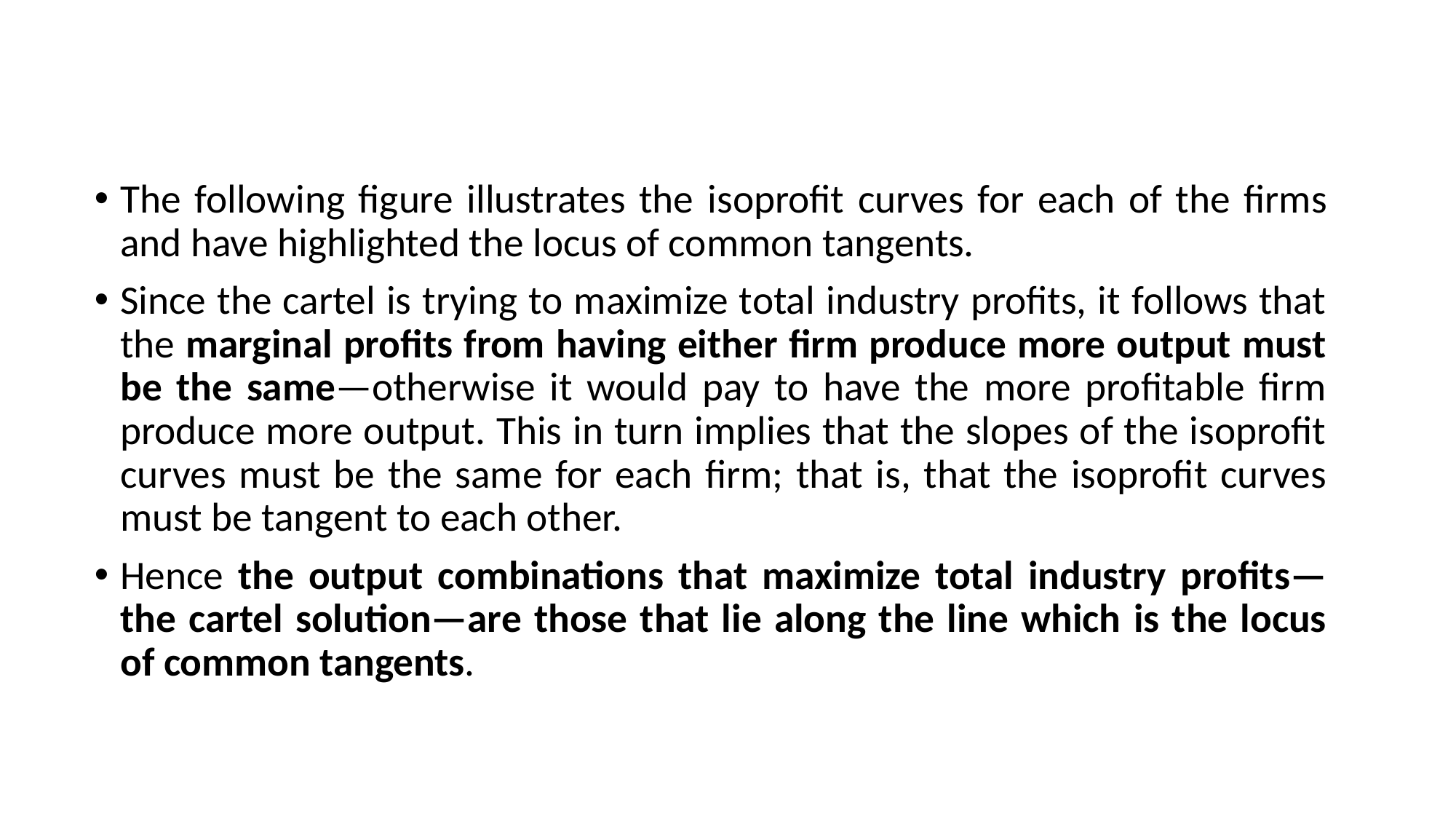

The following figure illustrates the isoprofit curves for each of the firms and have highlighted the locus of common tangents.
Since the cartel is trying to maximize total industry profits, it follows that the marginal profits from having either firm produce more output must be the same—otherwise it would pay to have the more profitable firm produce more output. This in turn implies that the slopes of the isoprofit curves must be the same for each firm; that is, that the isoprofit curves must be tangent to each other.
Hence the output combinations that maximize total industry profits—the cartel solution—are those that lie along the line which is the locus of common tangents.